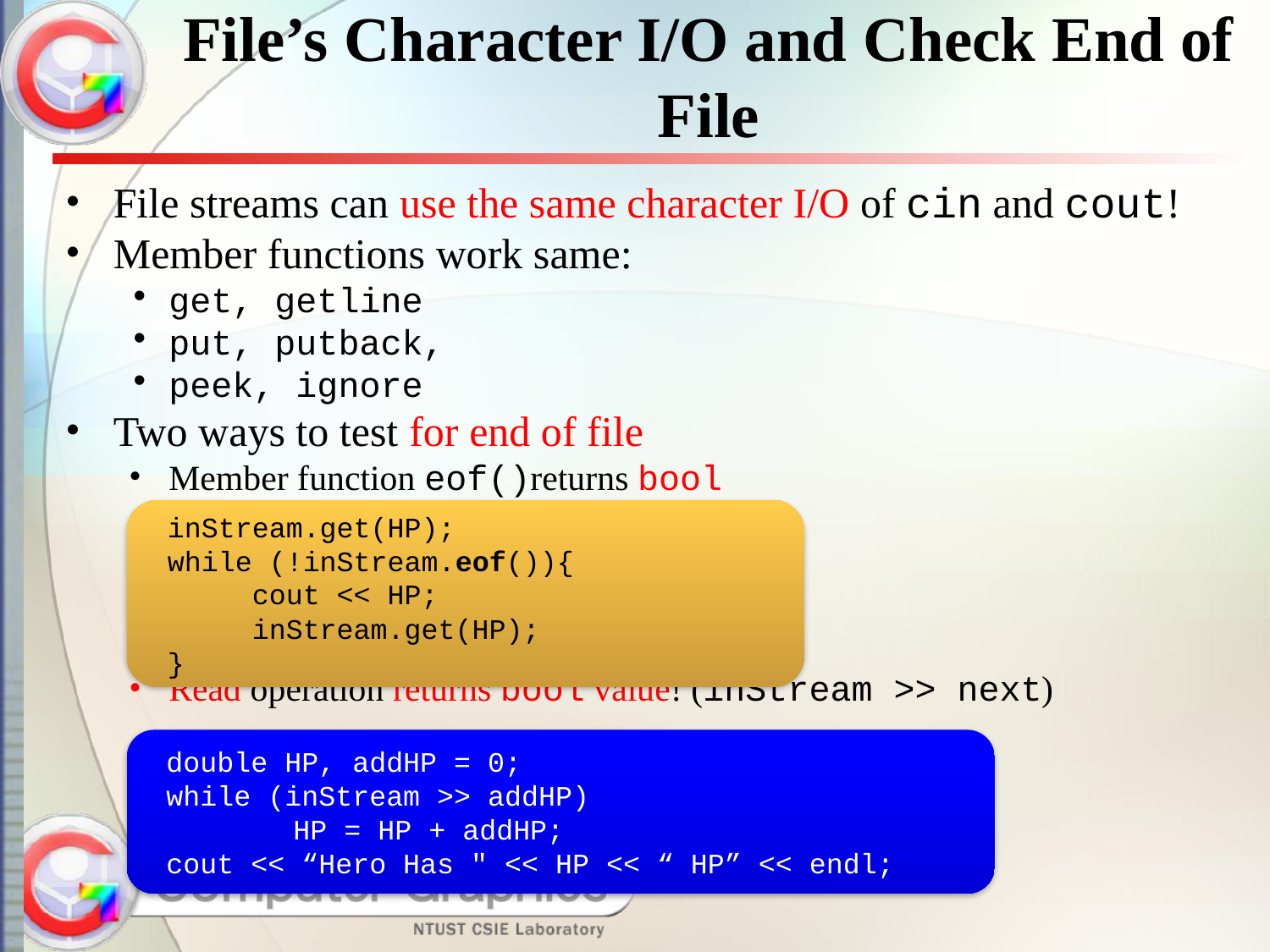

# File’s Character I/O and Check End of File
File streams can use the same character I/O of cin and cout!
Member functions work same:
get, getline
put, putback,
peek, ignore
Two ways to test for end of file
Member function eof()returns bool
Read operation returns bool value! (inStream >> next)

inStream.get(HP);
while (!inStream.eof()){
     cout << HP;
     inStream.get(HP);
}
double HP, addHP = 0;
while (inStream >> addHP)
	HP = HP + addHP;
cout << “Hero Has " << HP << “ HP” << endl;